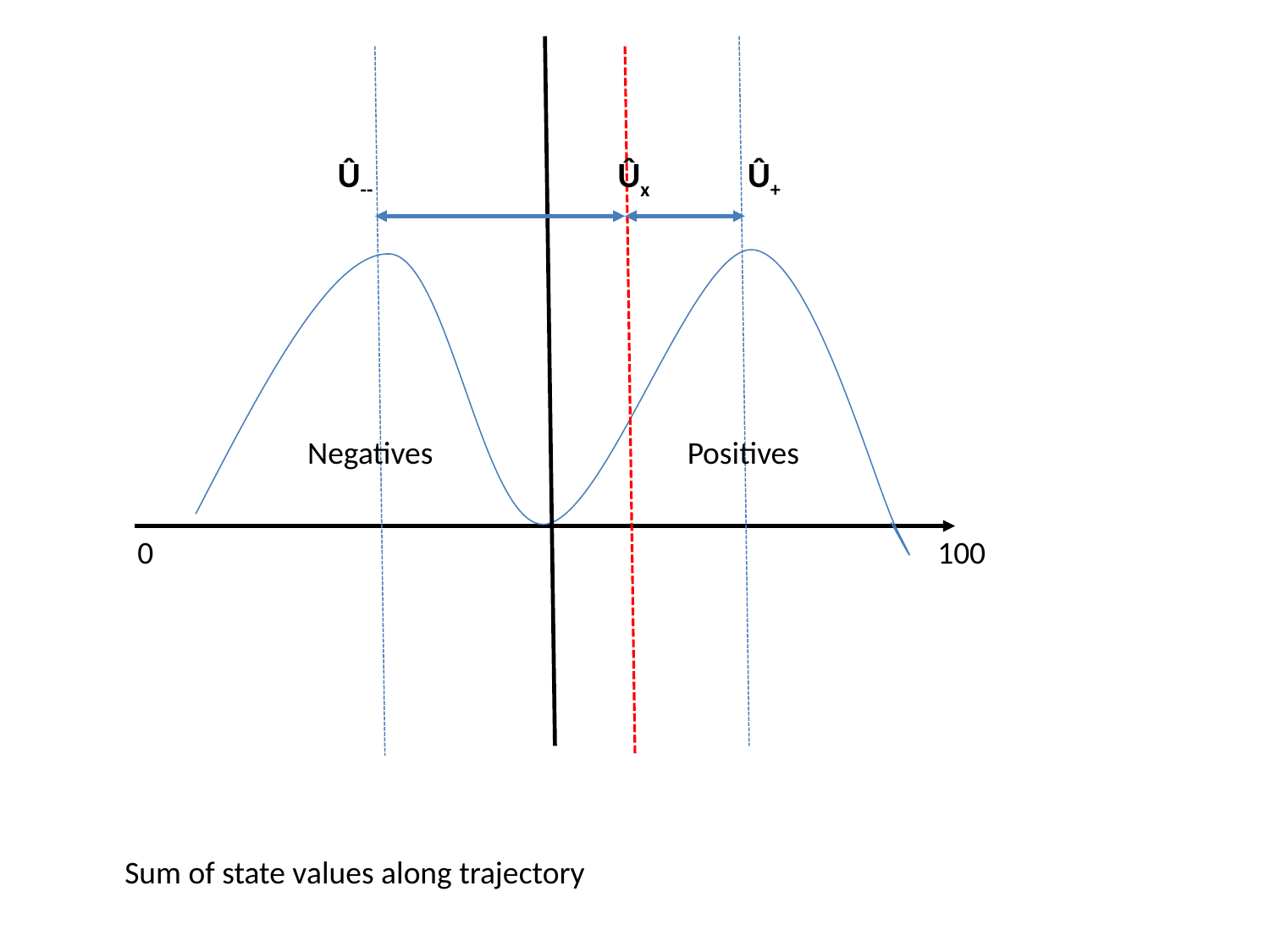

Û--
Ûx
Û+

Negatives
Positives
0
100
Sum of state values along trajectory